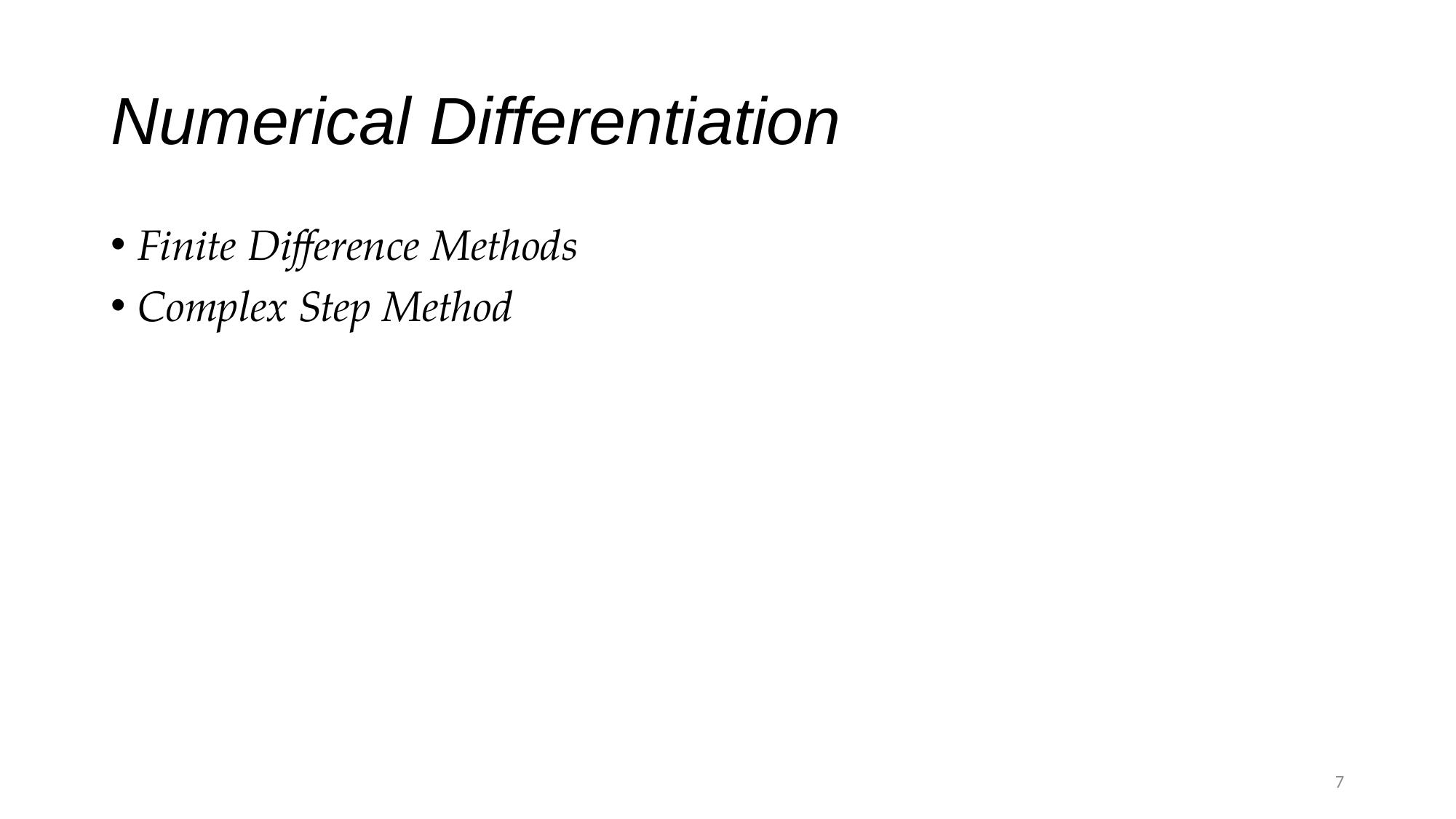

# Numerical Differentiation
Finite Difference Methods
Complex Step Method

7